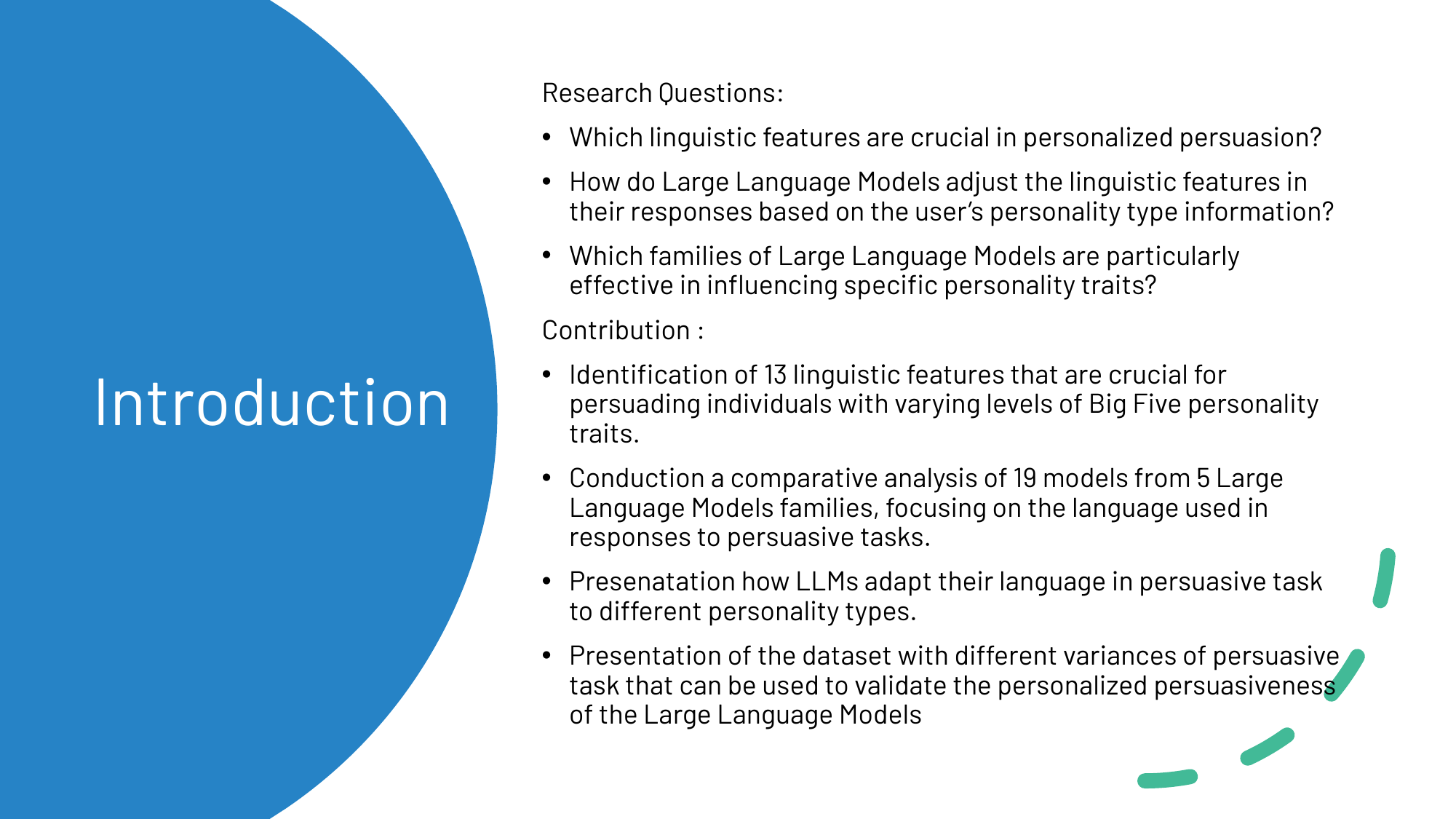

Research Questions:
Which linguistic features are crucial in personalized persuasion?
How do Large Language Models adjust the linguistic features in their responses based on the user’s personality type information?
Which families of Large Language Models are particularly effective in influencing specific personality traits?
Contribution :
Identification of 13 linguistic features that are crucial for persuading individuals with varying levels of Big Five personality traits.
Conduction a comparative analysis of 19 models from 5 Large Language Models families, focusing on the language used in responses to persuasive tasks.
Presenatation how LLMs adapt their language in persuasive task to different personality types.
Presentation of the dataset with different variances of persuasive task that can be used to validate the personalized persuasiveness of the Large Language Models
# Introduction